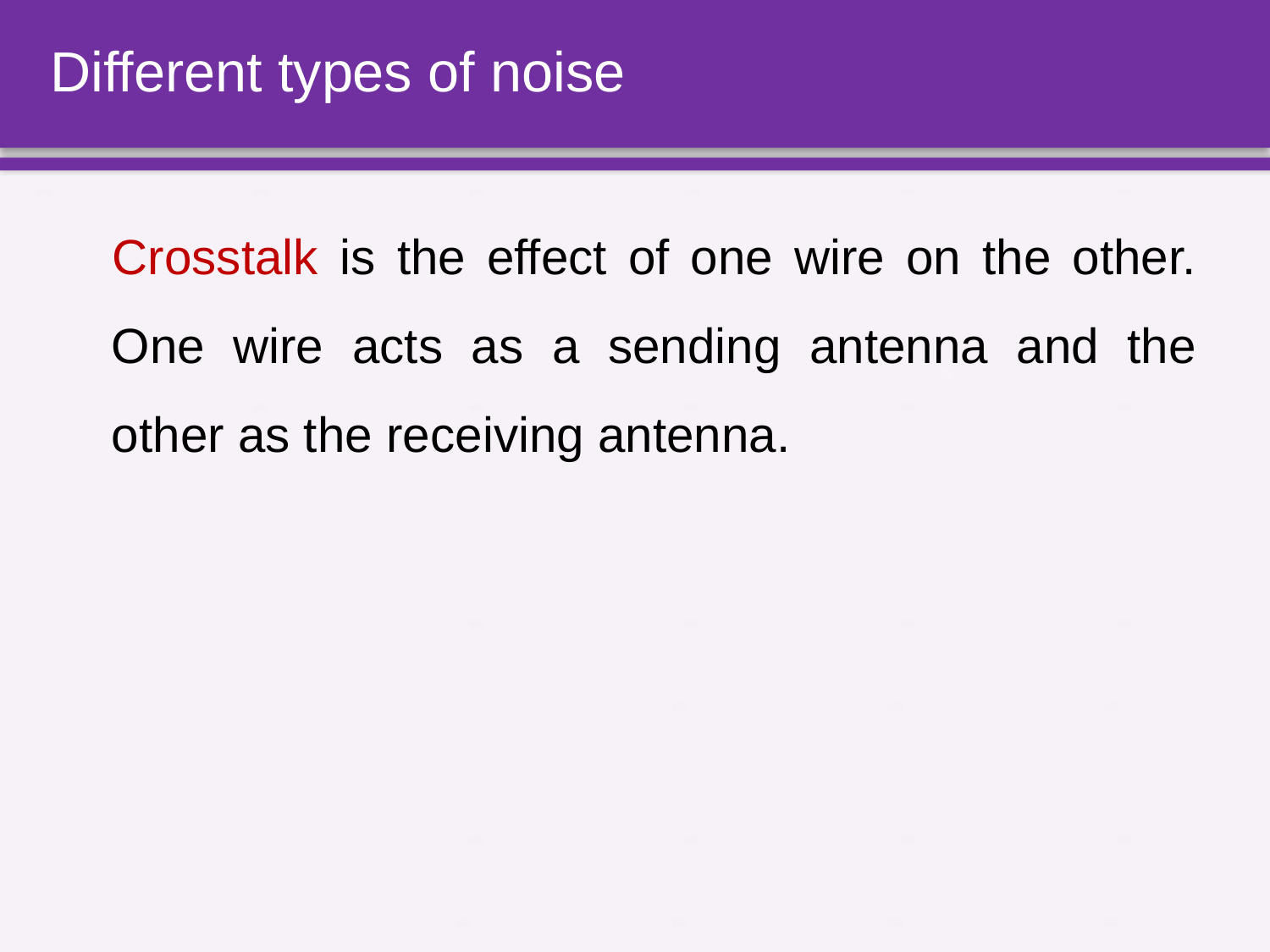

# Different types of noise
Crosstalk is the effect of one wire on the other. One wire acts as a sending antenna and the other as the receiving antenna.